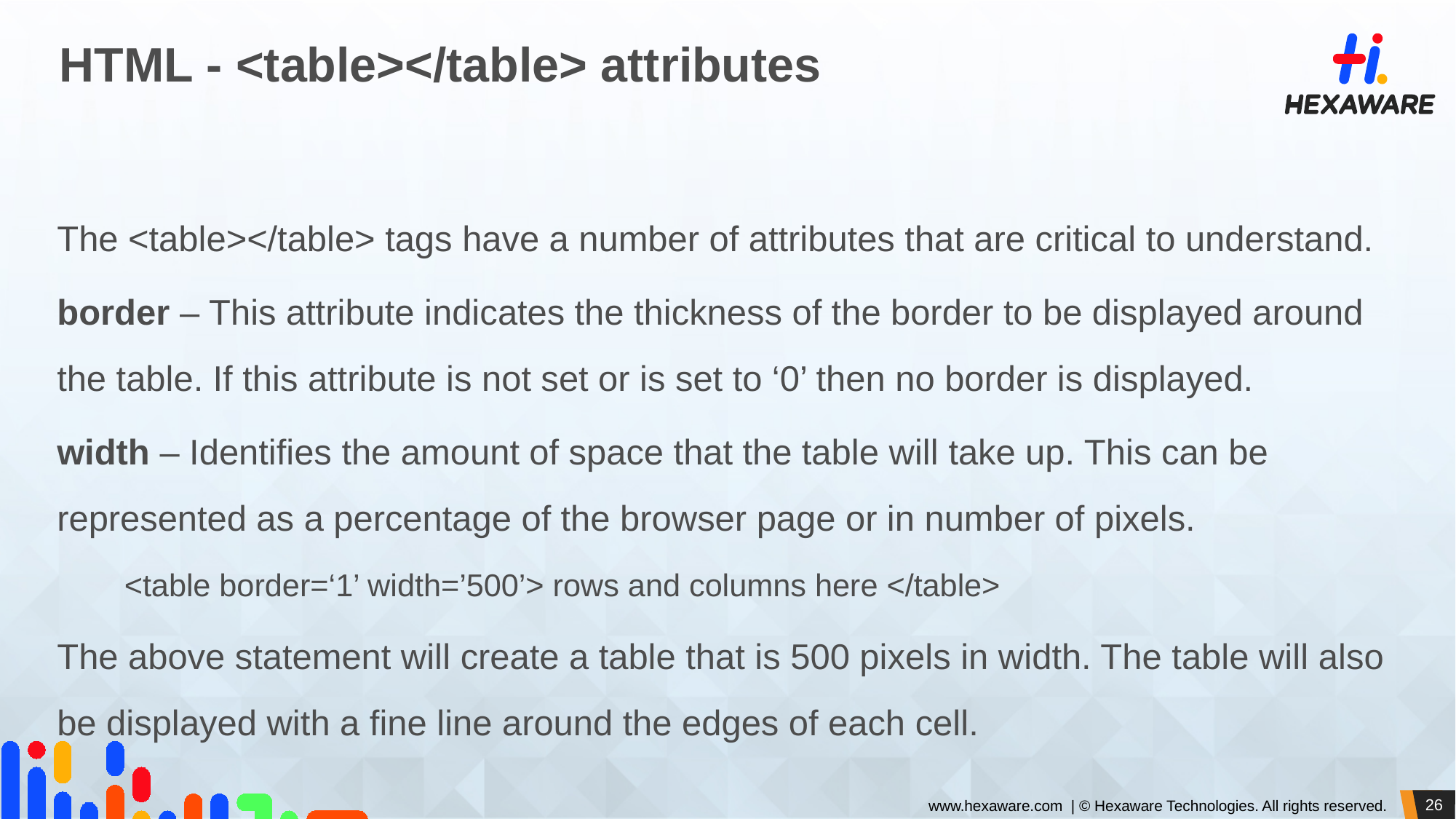

# HTML - <table></table> attributes
The <table></table> tags have a number of attributes that are critical to understand.
border – This attribute indicates the thickness of the border to be displayed around the table. If this attribute is not set or is set to ‘0’ then no border is displayed.
width – Identifies the amount of space that the table will take up. This can be represented as a percentage of the browser page or in number of pixels.
<table border=‘1’ width=’500’> rows and columns here </table>
The above statement will create a table that is 500 pixels in width. The table will also be displayed with a fine line around the edges of each cell.